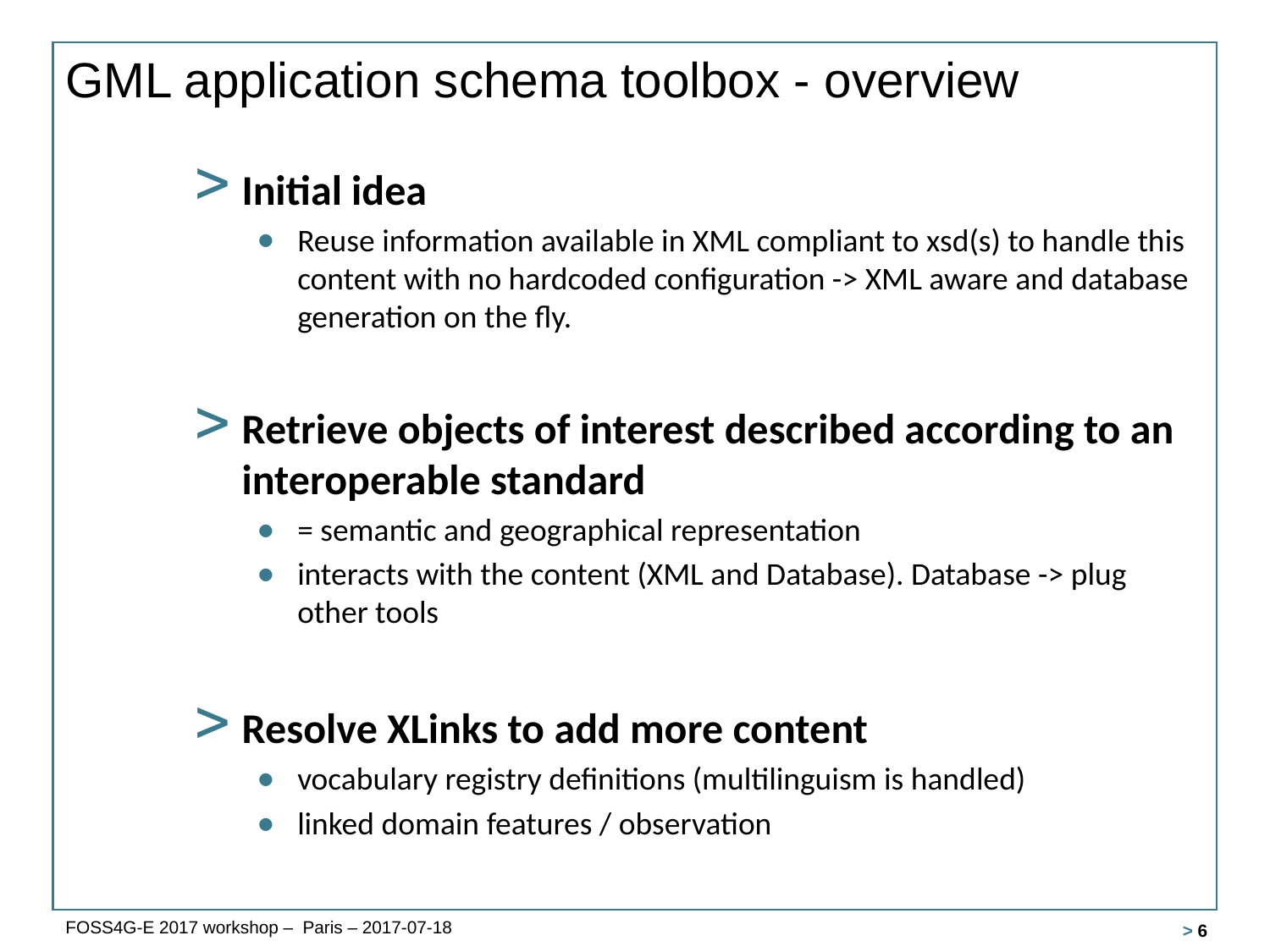

# GML application schema toolbox - overview
Initial idea
Reuse information available in XML compliant to xsd(s) to handle this content with no hardcoded configuration -> XML aware and database generation on the fly.

Retrieve objects of interest described according to an interoperable standard
= semantic and geographical representation
interacts with the content (XML and Database). Database -> plug other tools

Resolve XLinks to add more content
vocabulary registry definitions (multilinguism is handled)
linked domain features / observation
FOSS4G-E 2017 workshop –  Paris – 2017-07-18
 > 6